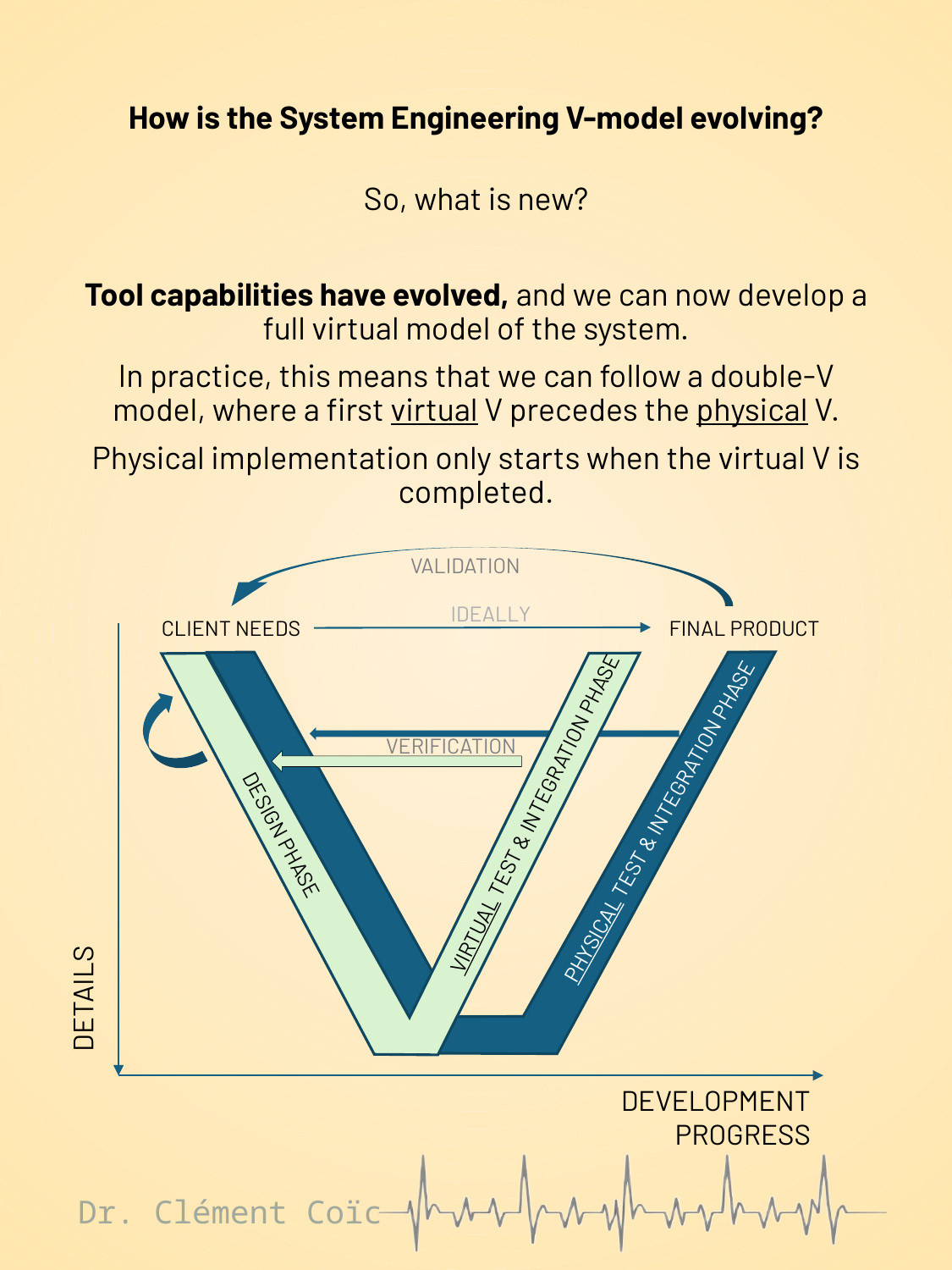

How is the System Engineering V-model evolving?

So, what is new?

Tool capabilities have evolved, and we can now develop a full virtual model of the system.
In practice, this means that we can follow a double-V model, where a first virtual V precedes the physical V.
Physical implementation only starts when the virtual V is completed.

Validation
ideally
Final Product
Client Needs

Verification

Virtual Test & Integration Phase
Physical Test & Integration Phase
Design Phase
Details
Development Progress